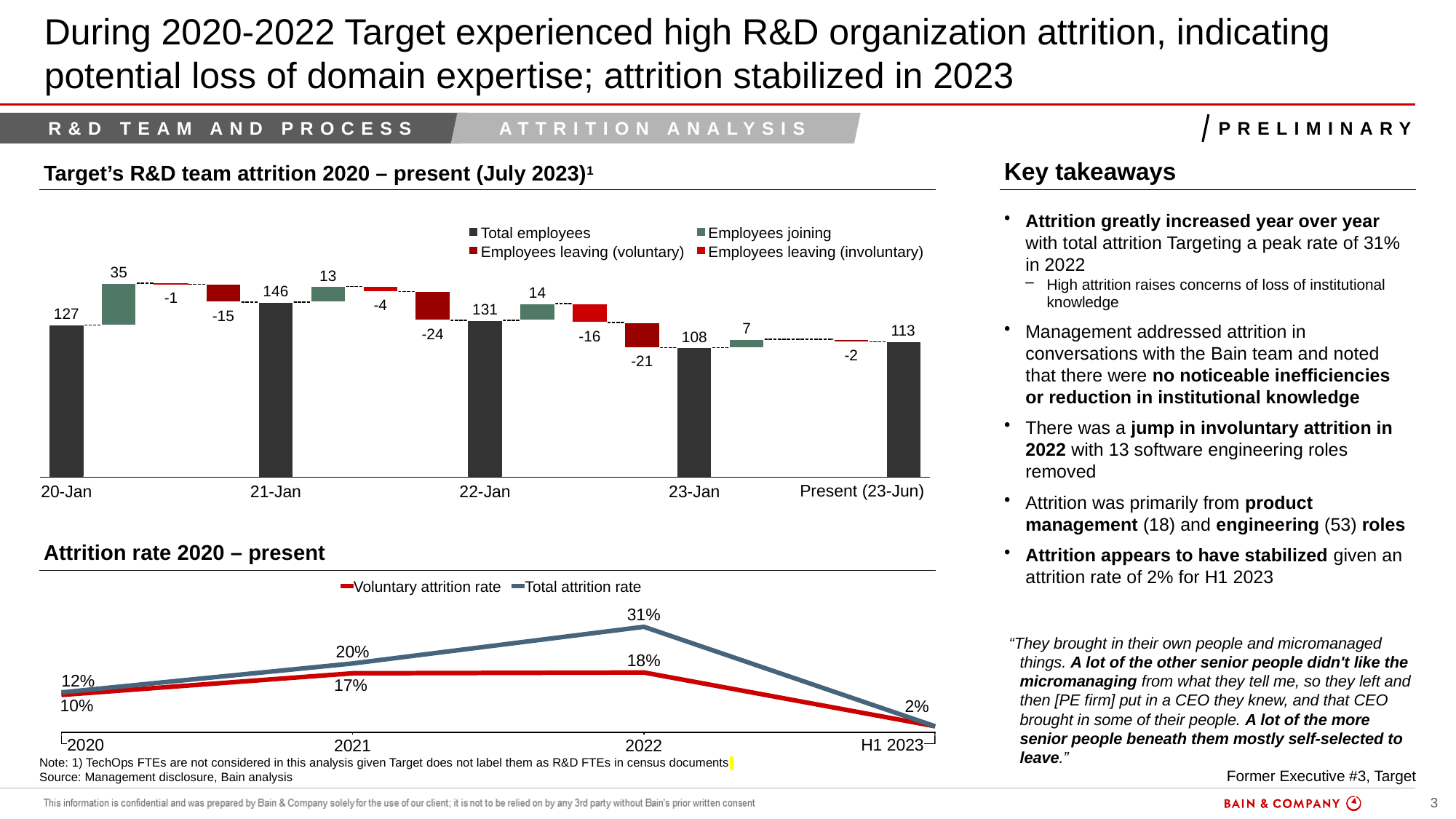

# During 2020-2022 Target experienced high R&D organization attrition, indicating potential loss of domain expertise; attrition stabilized in 2023

R&D team and process

Attrition Analysis
Preliminary
Key takeaways
Target’s R&D team attrition 2020 – present (July 2023)1
Attrition greatly increased year over year with total attrition Targeting a peak rate of 31% in 2022
High attrition raises concerns of loss of institutional knowledge
Management addressed attrition in conversations with the Bain team and noted that there were no noticeable inefficiencies or reduction in institutional knowledge
There was a jump in involuntary attrition in 2022 with 13 software engineering roles removed
Attrition was primarily from product management (18) and engineering (53) roles
Attrition appears to have stabilized given an attrition rate of 2% for H1 2023

Attrition rate 2020 – present

“They brought in their own people and micromanaged things. A lot of the other senior people didn't like the micromanaging from what they tell me, so they left and then [PE firm] put in a CEO they knew, and that CEO brought in some of their people. A lot of the more senior people beneath them mostly self-selected to leave.”
Former Executive #3, Target
17%
10%
Note: 1) TechOps FTEs are not considered in this analysis given Target does not label them as R&D FTEs in census documents
Source: Management disclosure, Bain analysis